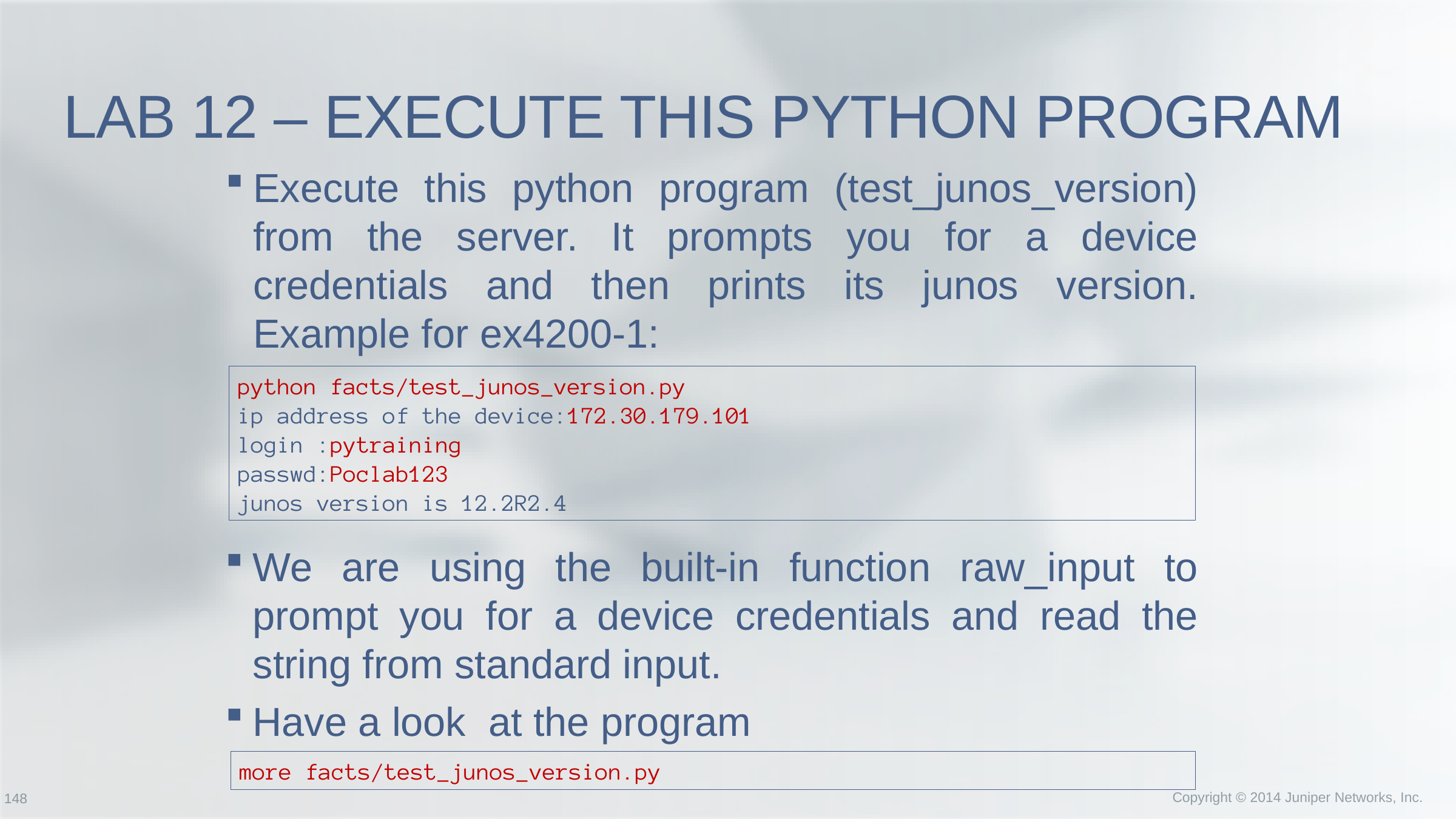

# LAB 12 – EXECUTE THIS PYTHON PROGRAM
Execute this python program (test_junos_version) from the server. It prompts you for a device credentials and then prints its junos version. Example for ex4200-1:
python facts/test_junos_version.py
ip address of the device:172.30.179.101
login :pytraining
passwd:Poclab123
junos version is 12.2R2.4
We are using the built-in function raw_input to prompt you for a device credentials and read the string from standard input.
Have a look  at the program
more facts/test_junos_version.py